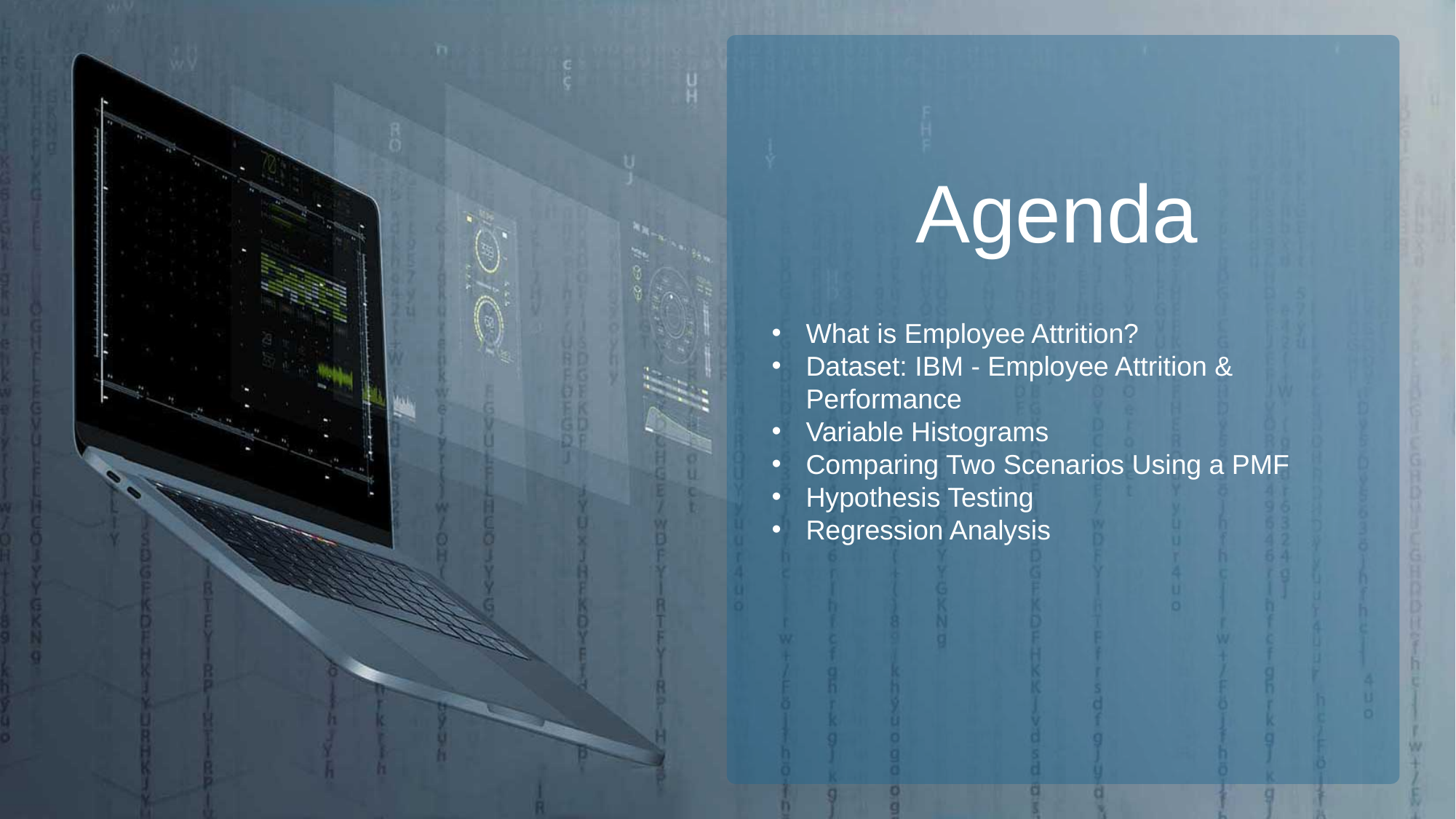

Agenda
What is Employee Attrition?
Dataset: IBM - Employee Attrition & Performance
Variable Histograms
Comparing Two Scenarios Using a PMF
Hypothesis Testing
Regression Analysis